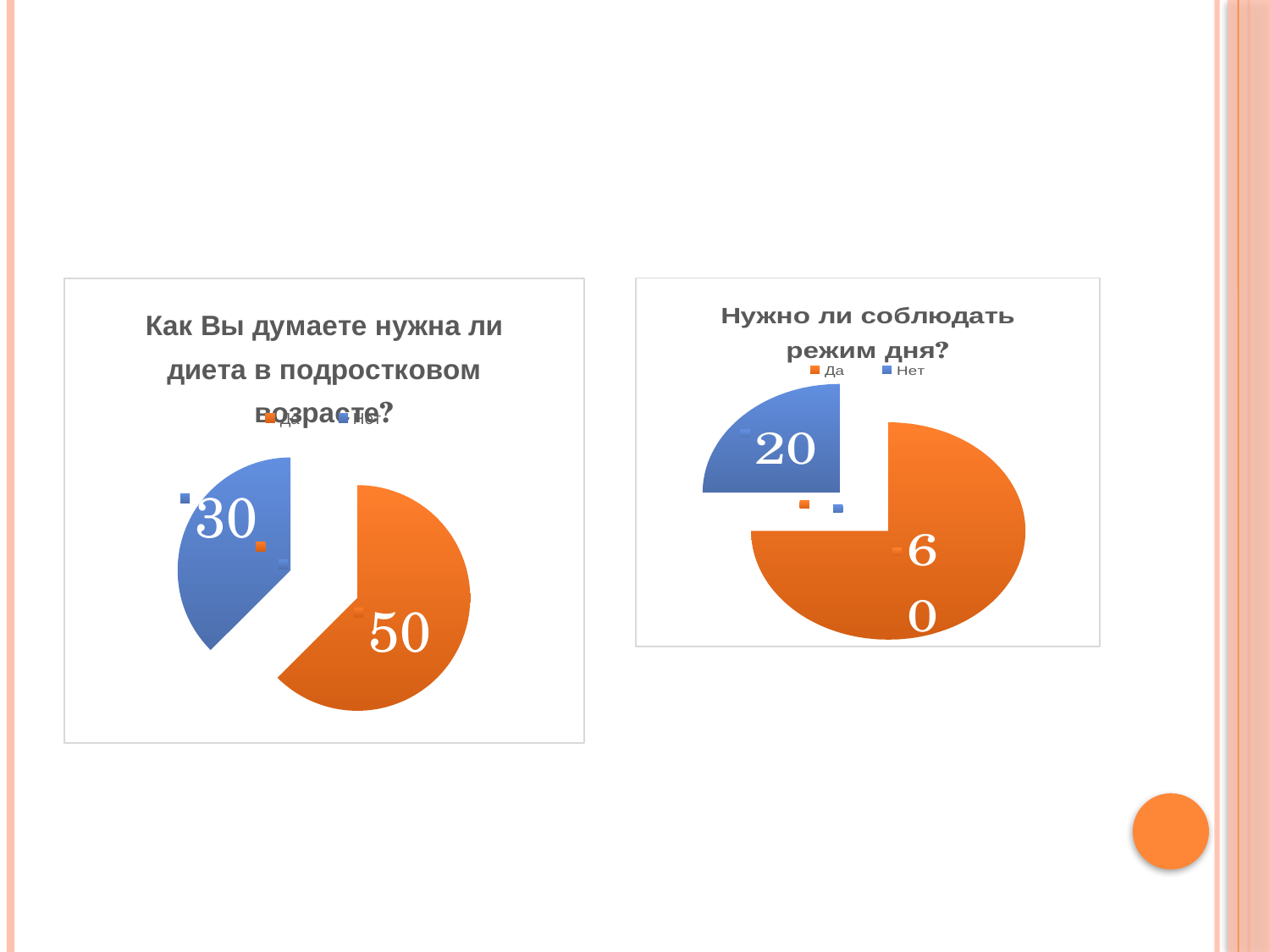

#

### Chart:

| Category | Как Вы думаете нужна ли диета в подростковом возрасте? |
|---|---|
| Да | 50.0 |
| Нет | 30.0 |

### Chart:

| Category | Нужно ли соблюдать режим дня? |
|---|---|
| Да | 60.0 |
| Нет | 20.0 |